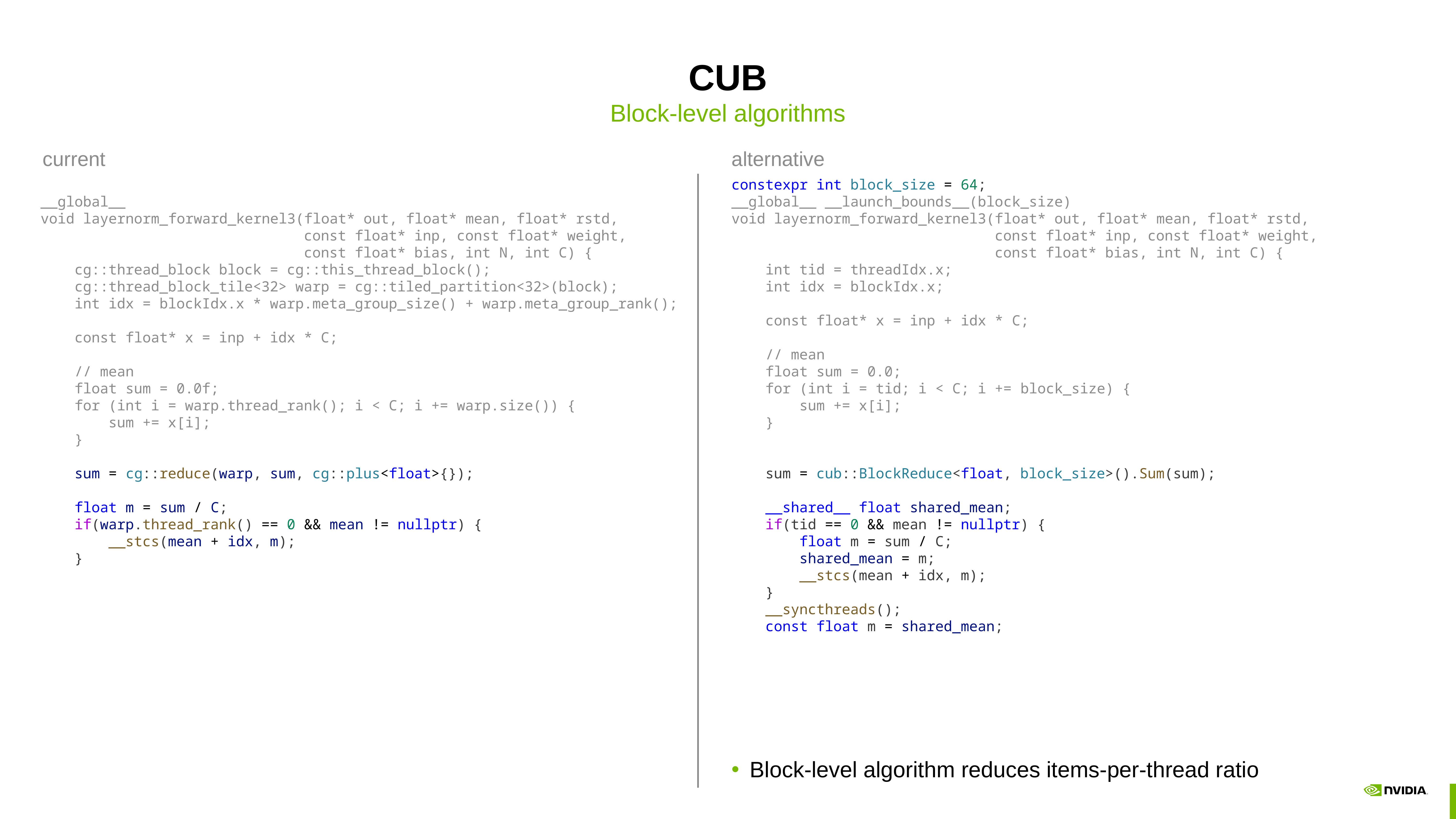

# CUB
Block-level algorithms
current
alternative

__global__
void layernorm_forward_kernel3(float* out, float* mean, float* rstd,
                               const float* inp, const float* weight,
                               const float* bias, int N, int C) {
    cg::thread_block block = cg::this_thread_block();
    cg::thread_block_tile<32> warp = cg::tiled_partition<32>(block);
    int idx = blockIdx.x * warp.meta_group_size() + warp.meta_group_rank();

    const float* x = inp + idx * C;
    // mean
    float sum = 0.0f;
    for (int i = warp.thread_rank(); i < C; i += warp.size()) {
        sum += x[i];
    }

    sum = cg::reduce(warp, sum, cg::plus<float>{});

    float m = sum / C;
    if(warp.thread_rank() == 0 && mean != nullptr) {
        __stcs(mean + idx, m);
    }

constexpr int block_size = 64;
__global__ __launch_bounds__(block_size)
void layernorm_forward_kernel3(float* out, float* mean, float* rstd,
                               const float* inp, const float* weight,
                               const float* bias, int N, int C) {
    int tid = threadIdx.x;
    int idx = blockIdx.x;
    const float* x = inp + idx * C;
    // mean
    float sum = 0.0;
    for (int i = tid; i < C; i += block_size) {
        sum += x[i];
    }

    sum = cub::BlockReduce<float, block_size>().Sum(sum);
    __shared__ float shared_mean;
    if(tid == 0 && mean != nullptr) {
        float m = sum / C;
        shared_mean = m;
        __stcs(mean + idx, m);
    }
    __syncthreads();
    const float m = shared_mean;
Block-level algorithm reduces items-per-thread ratio